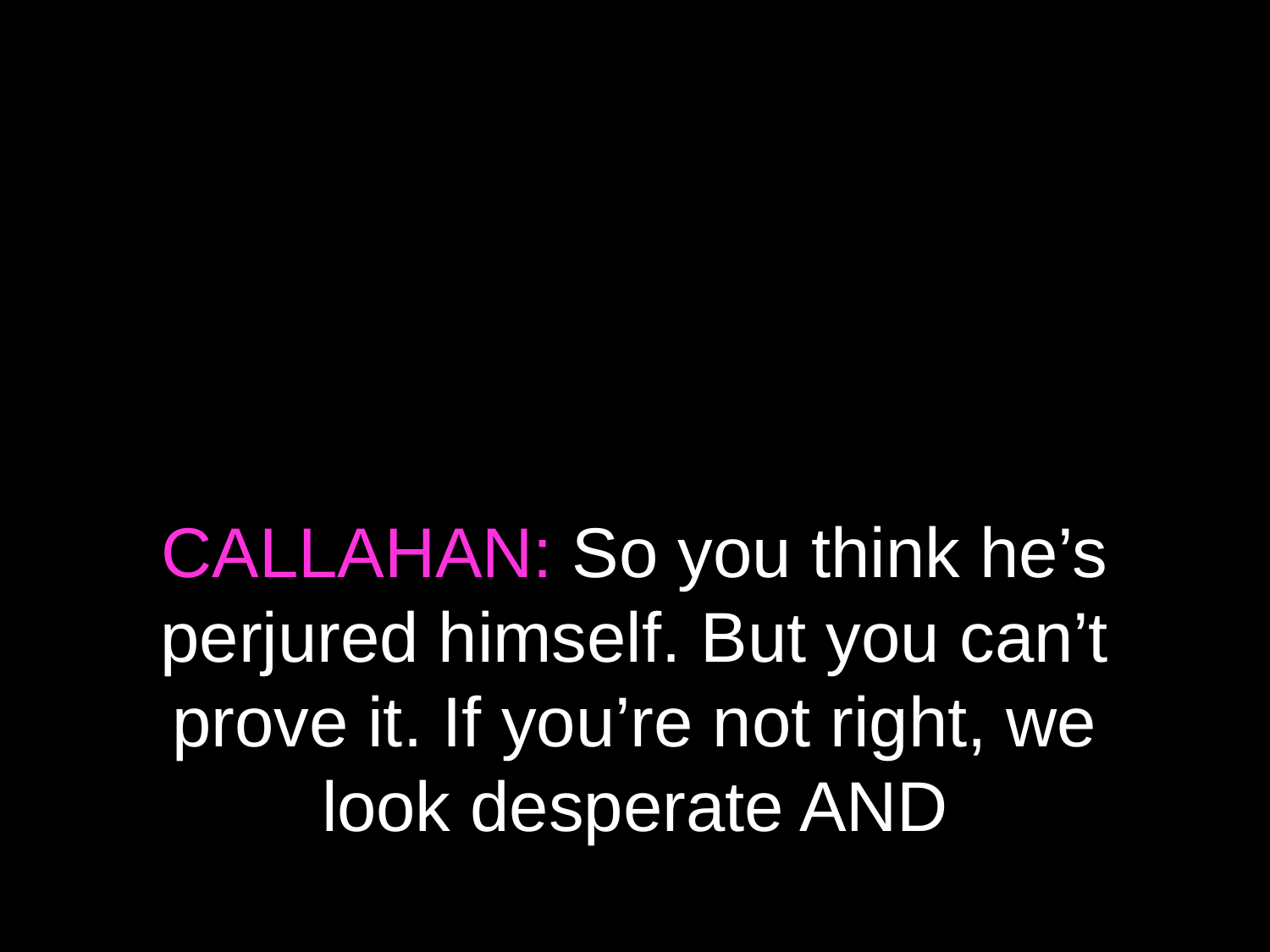

# CALLAHAN: So you think he’s perjured himself. But you can’t prove it. If you’re not right, we look desperate AND